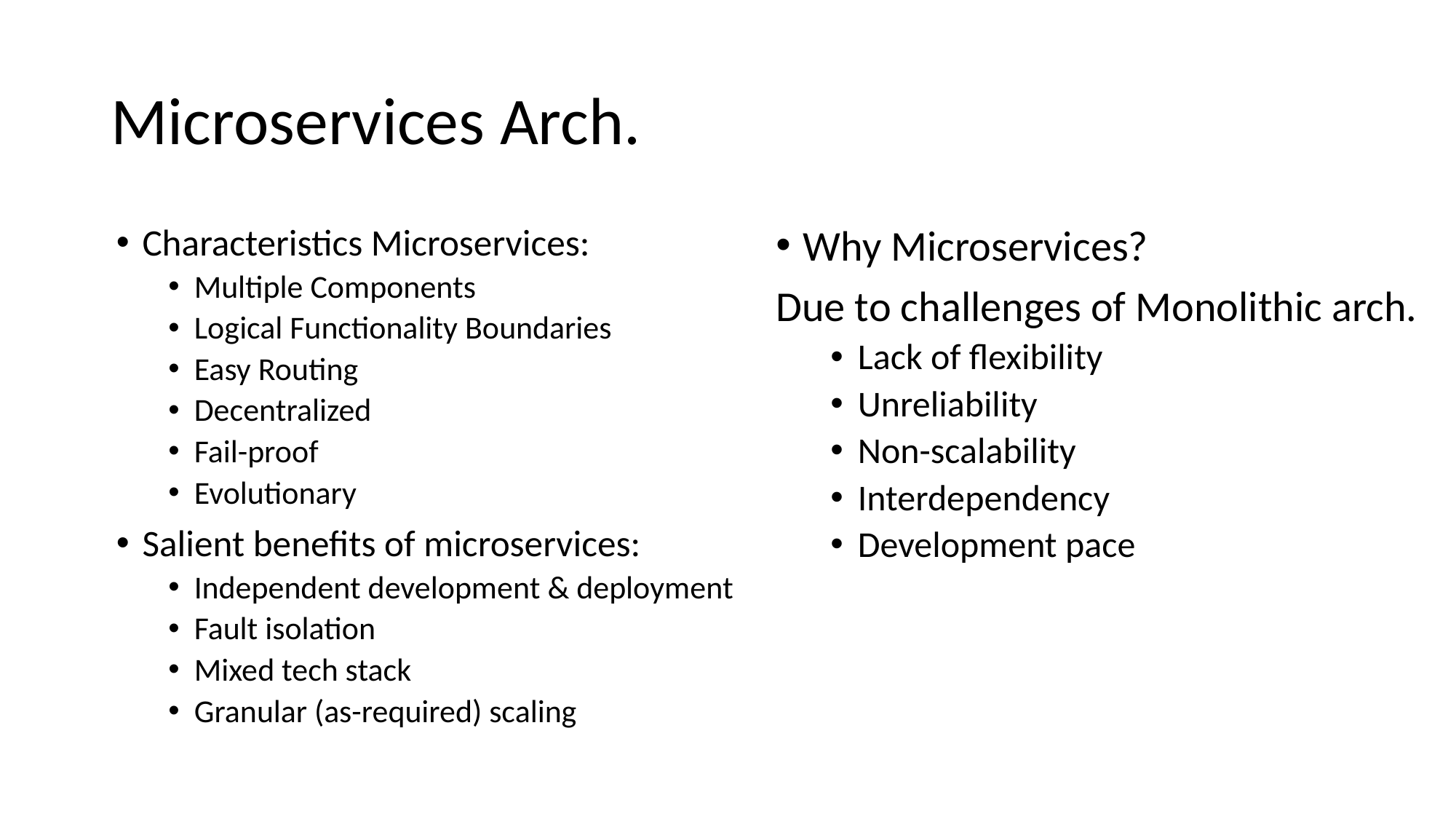

# Microservices Arch.
Characteristics Microservices:
Multiple Components
Logical Functionality Boundaries
Easy Routing
Decentralized
Fail-proof
Evolutionary
Salient benefits of microservices:
Independent development & deployment
Fault isolation
Mixed tech stack
Granular (as-required) scaling
Why Microservices?
Due to challenges of Monolithic arch.
Lack of flexibility
Unreliability
Non-scalability
Interdependency
Development pace